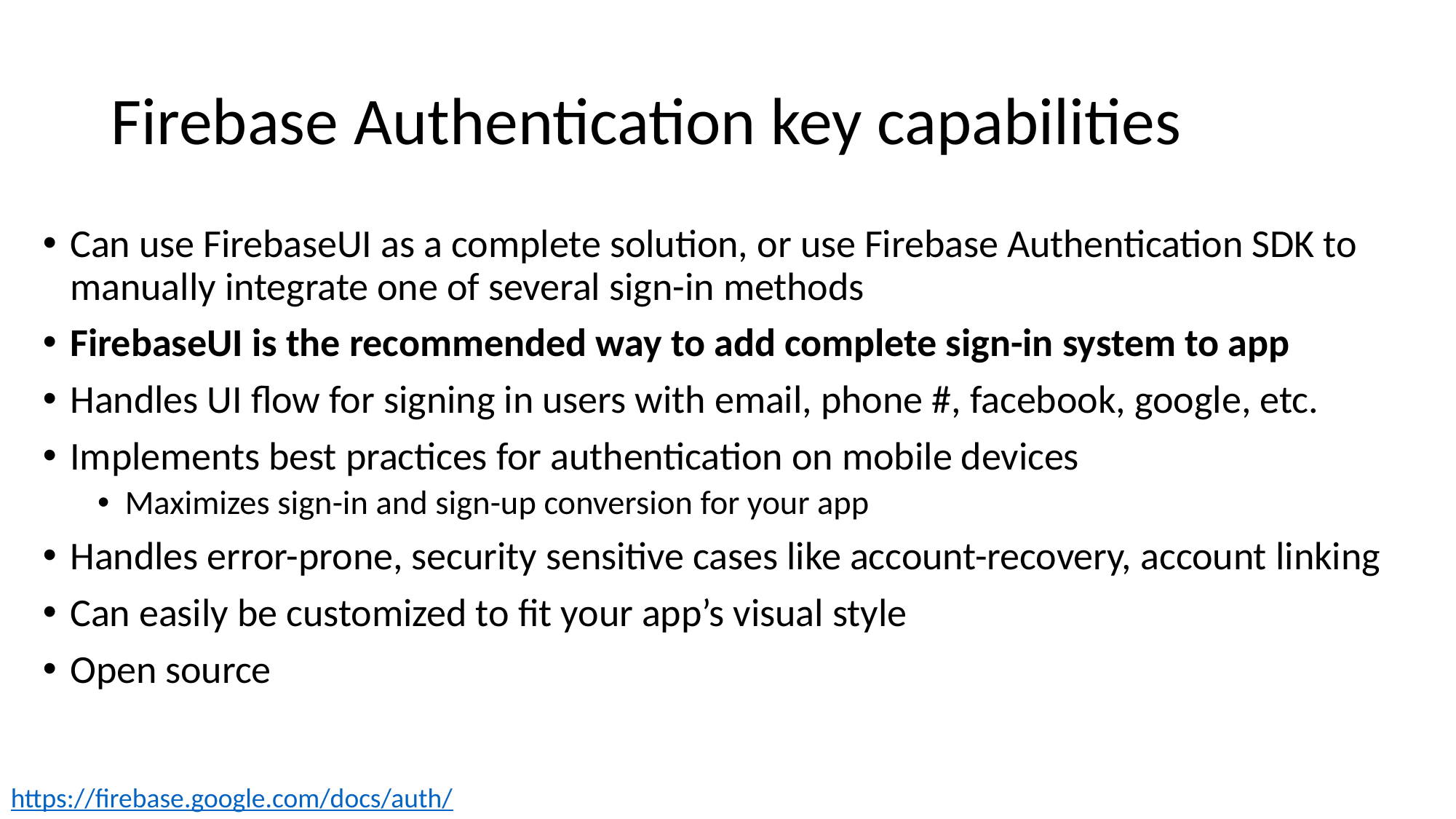

# Firebase Authentication key capabilities
Can use FirebaseUI as a complete solution, or use Firebase Authentication SDK to manually integrate one of several sign-in methods
FirebaseUI is the recommended way to add complete sign-in system to app
Handles UI flow for signing in users with email, phone #, facebook, google, etc.
Implements best practices for authentication on mobile devices
Maximizes sign-in and sign-up conversion for your app
Handles error-prone, security sensitive cases like account-recovery, account linking
Can easily be customized to fit your app’s visual style
Open source
https://firebase.google.com/docs/auth/